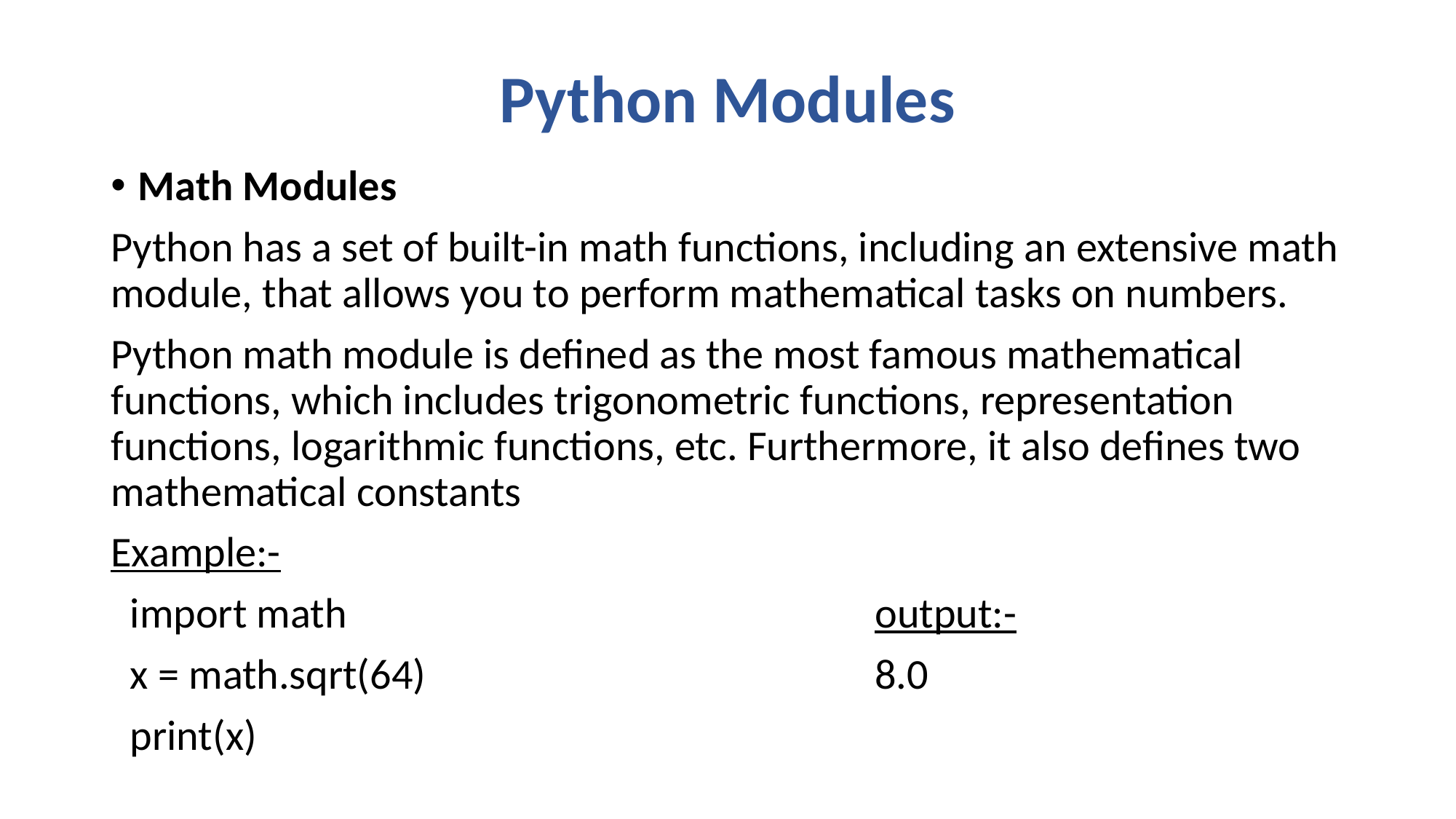

# Python Modules
Math Modules
Python has a set of built-in math functions, including an extensive math module, that allows you to perform mathematical tasks on numbers.
Python math module is defined as the most famous mathematical functions, which includes trigonometric functions, representation functions, logarithmic functions, etc. Furthermore, it also defines two mathematical constants
Example:-
  import math					output:-
  x = math.sqrt(64)					8.0
  print(x)